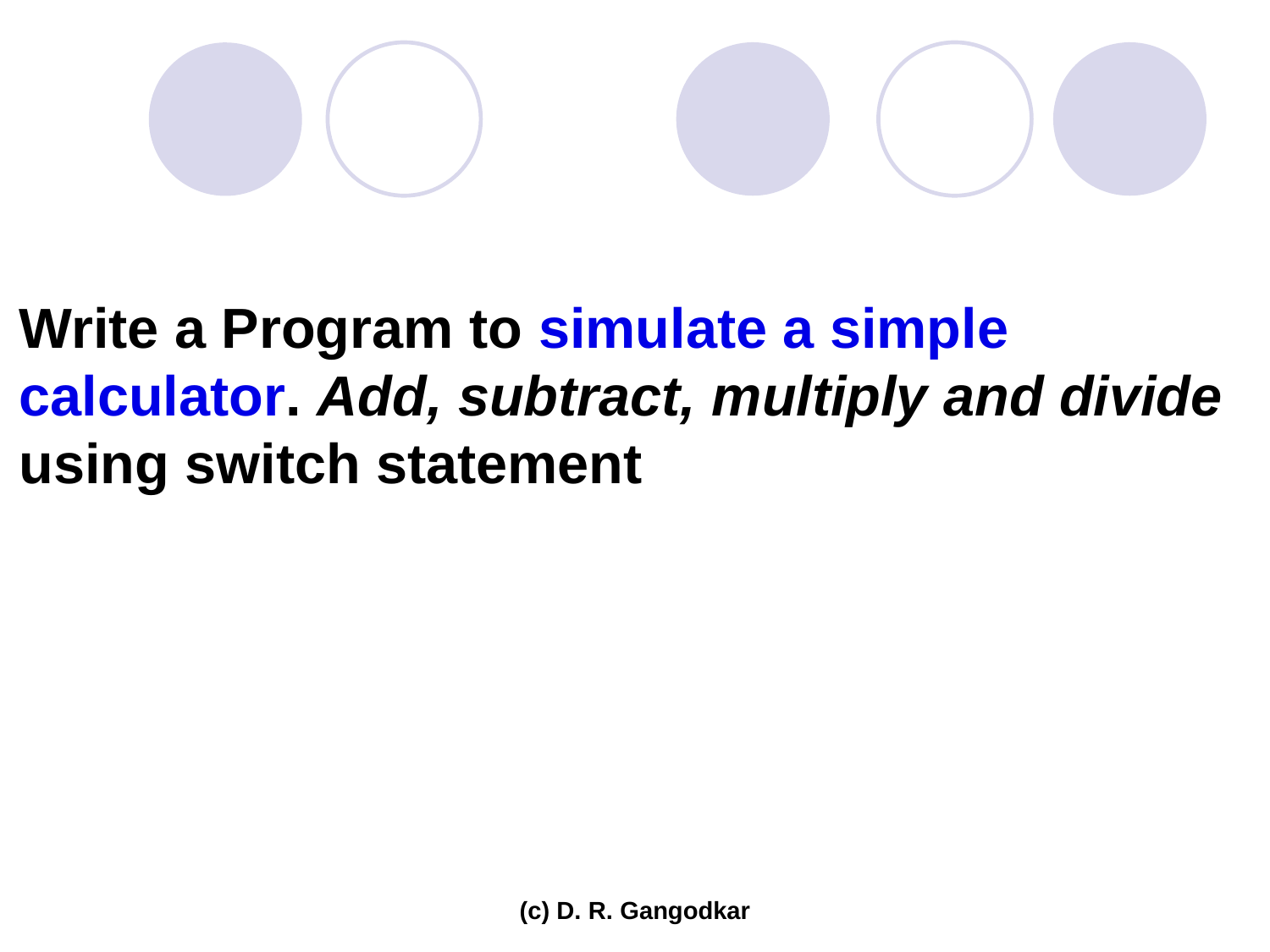

Write a Program to simulate a simple calculator. Add, subtract, multiply and divide using switch statement
(c) D. R. Gangodkar